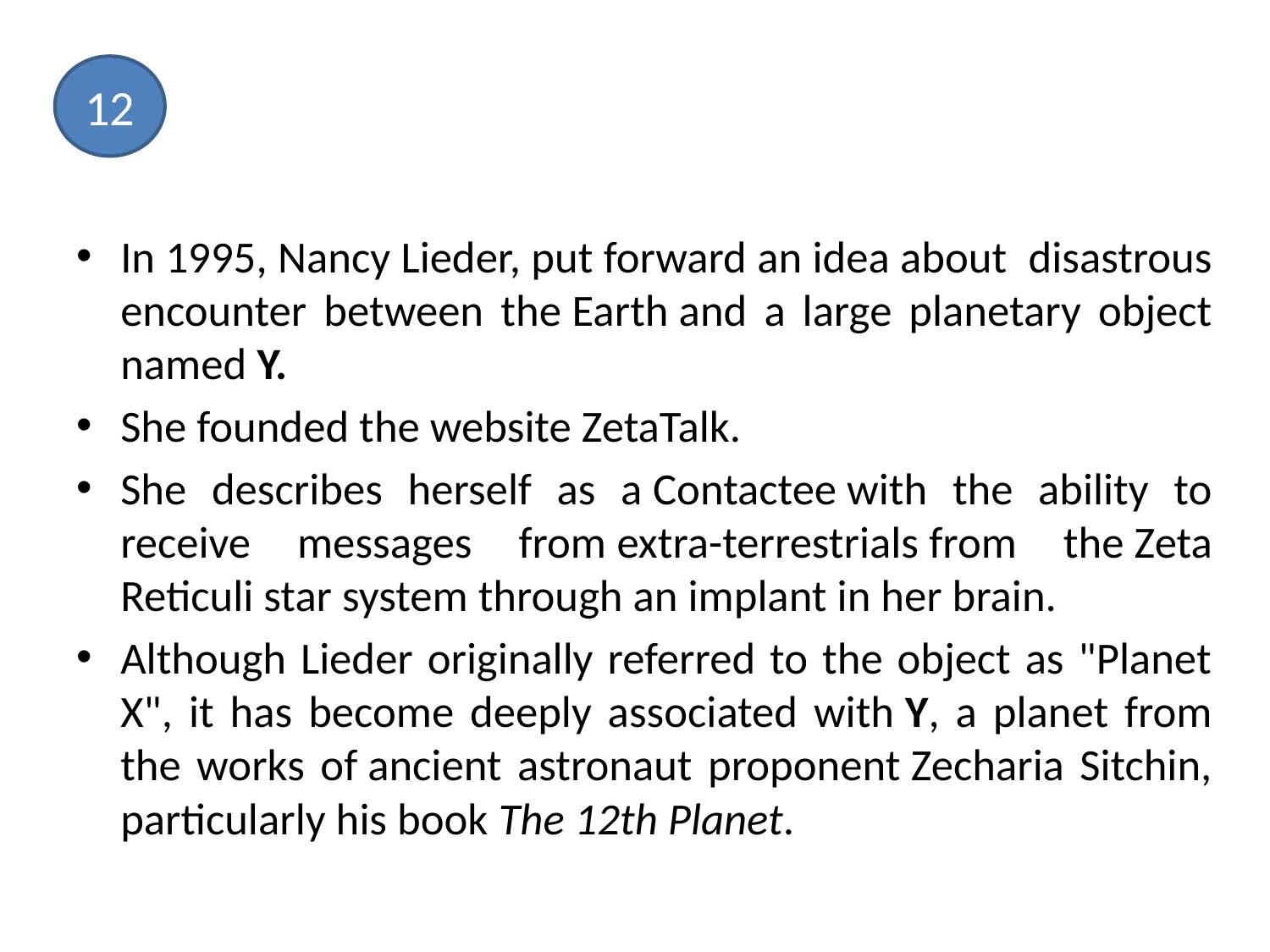

#
12
In 1995, Nancy Lieder, put forward an idea about  disastrous encounter between the Earth and a large planetary object named Y.
She founded the website ZetaTalk.
She describes herself as a Contactee with the ability to receive messages from extra-terrestrials from the Zeta Reticuli star system through an implant in her brain.
Although Lieder originally referred to the object as "Planet X", it has become deeply associated with Y, a planet from the works of ancient astronaut proponent Zecharia Sitchin, particularly his book The 12th Planet.